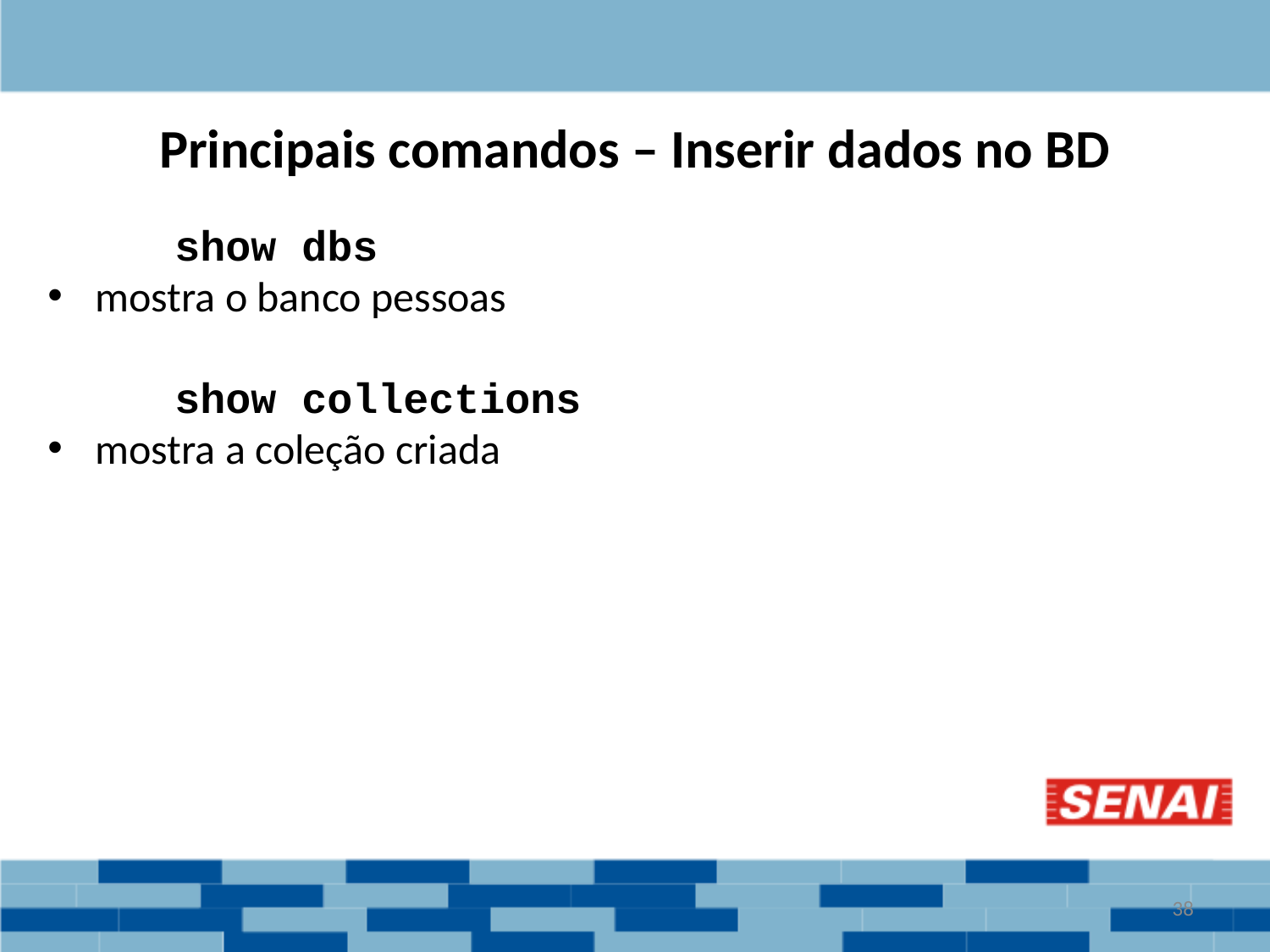

# Principais comandos – Inserir dados no BD
	show dbs
mostra o banco pessoas

	show collections
mostra a coleção criada

38